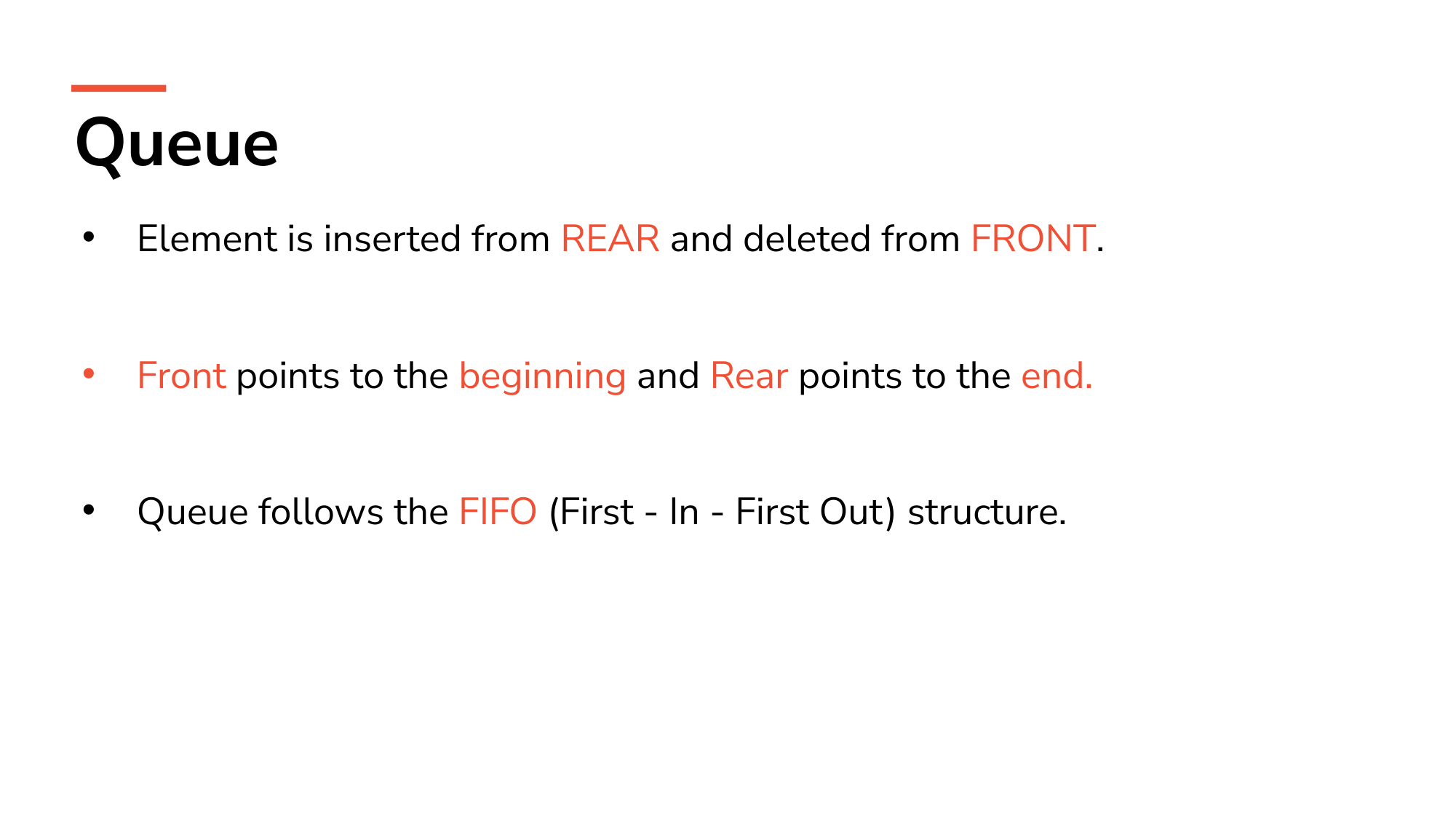

Queue
Element is inserted from REAR and deleted from FRONT.

Front points to the beginning and Rear points to the end.

Queue follows the FIFO (First - In - First Out) structure.